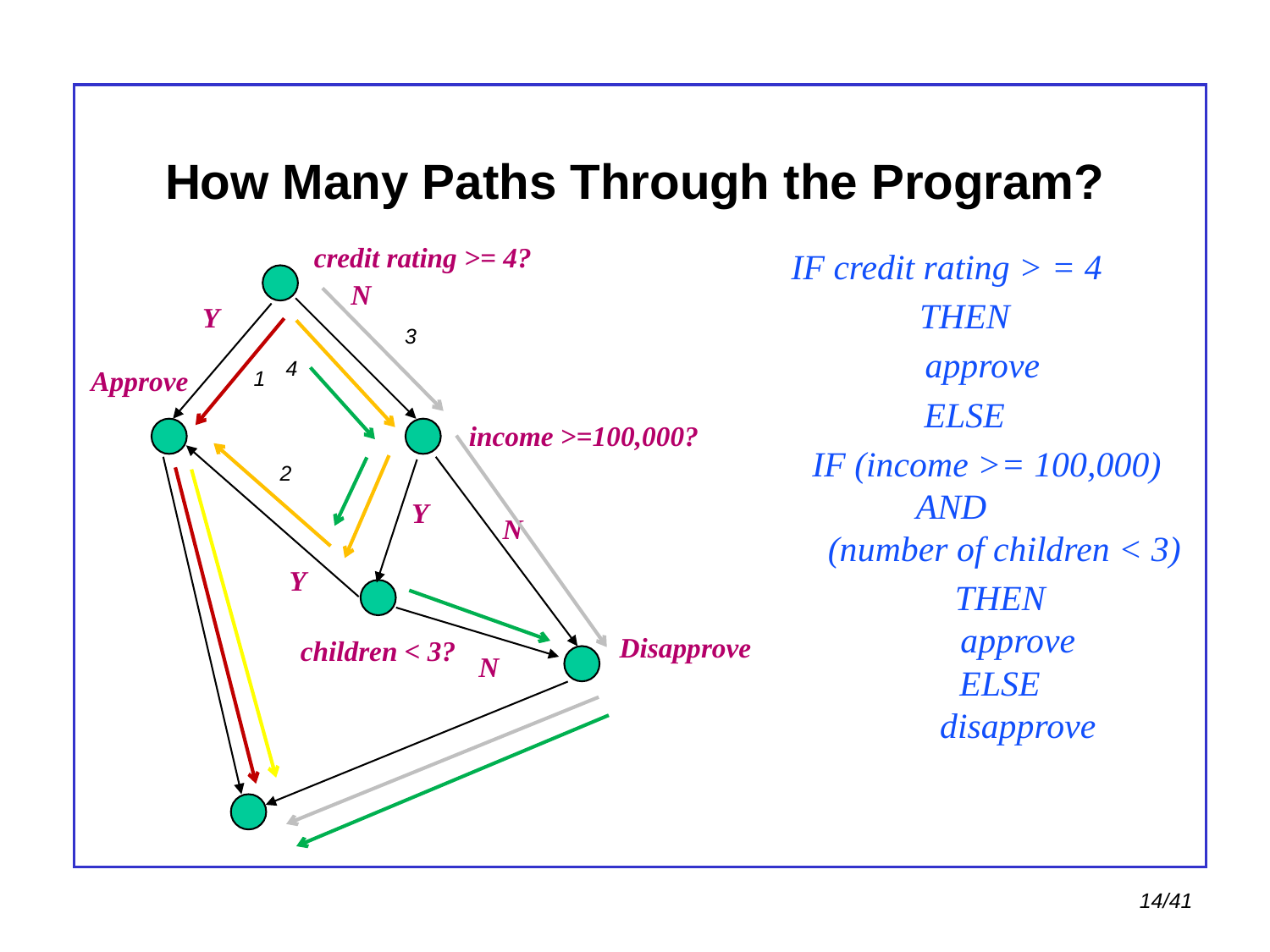

# How Many Paths Through the Program?
credit rating >= 4?
IF credit rating > = 4
   THEN
       approve
    ELSE
        IF (income >= 100,000) AND
             (number of children < 3)
           THEN
               approve
            ELSE
               disapprove

N
3
Y

1
2
4
Approve
income >=100,000?

Y
N
Y

Disapprove
children < 3?
N